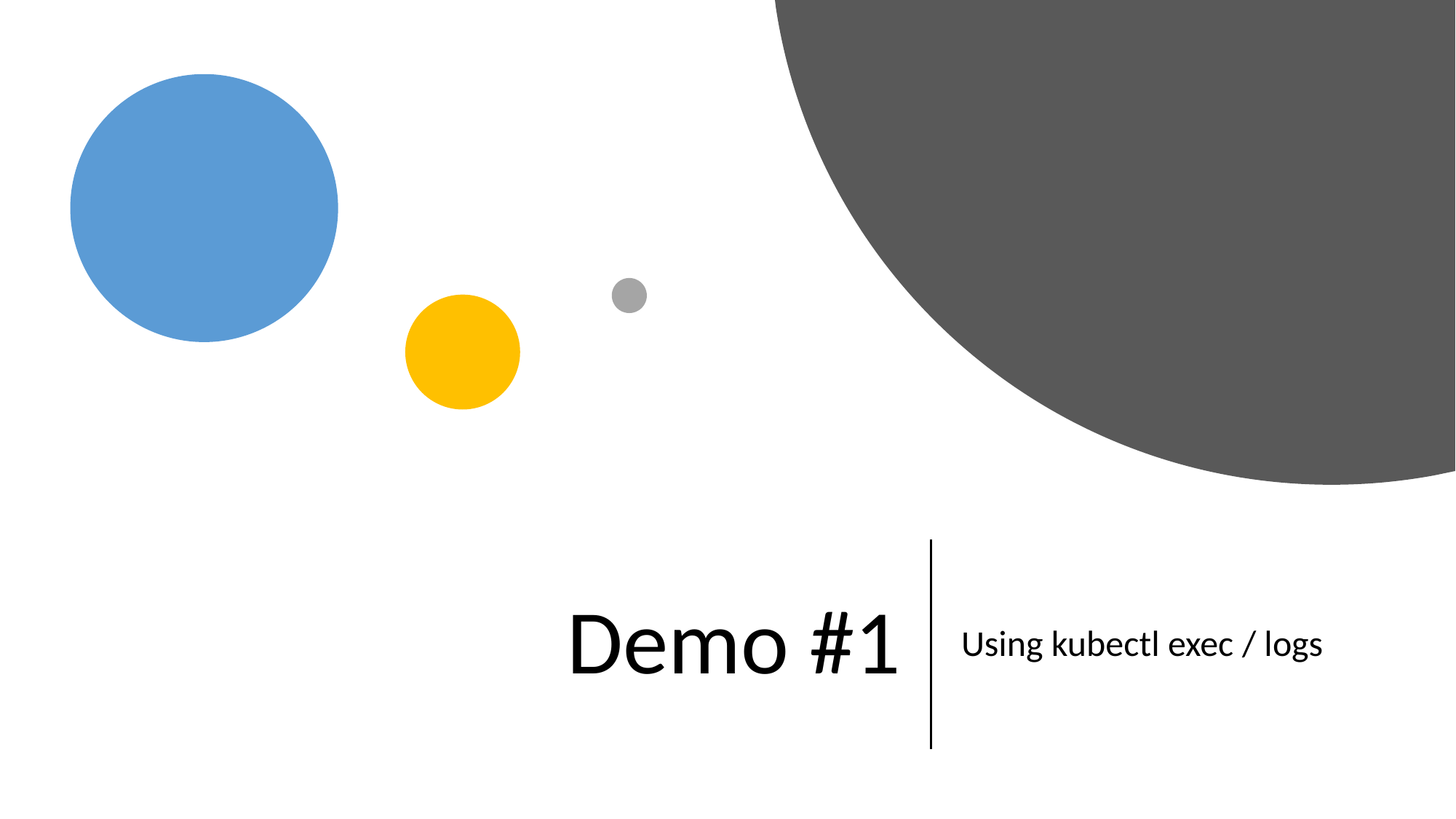

# Demo #1
Using kubectl exec / logs